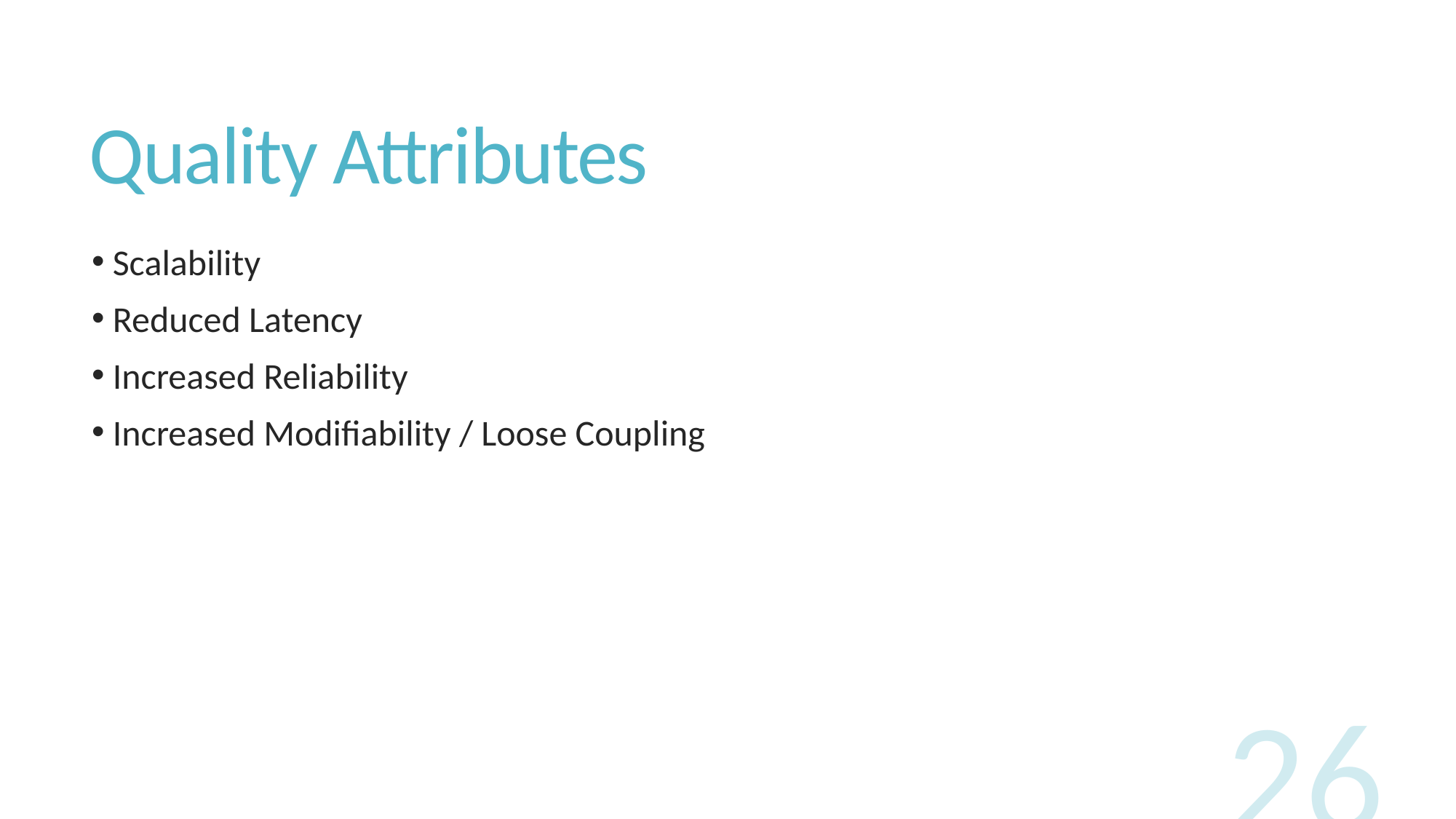

# Quality Attributes
 Scalability
 Reduced Latency
 Increased Reliability
 Increased Modifiability / Loose Coupling

26